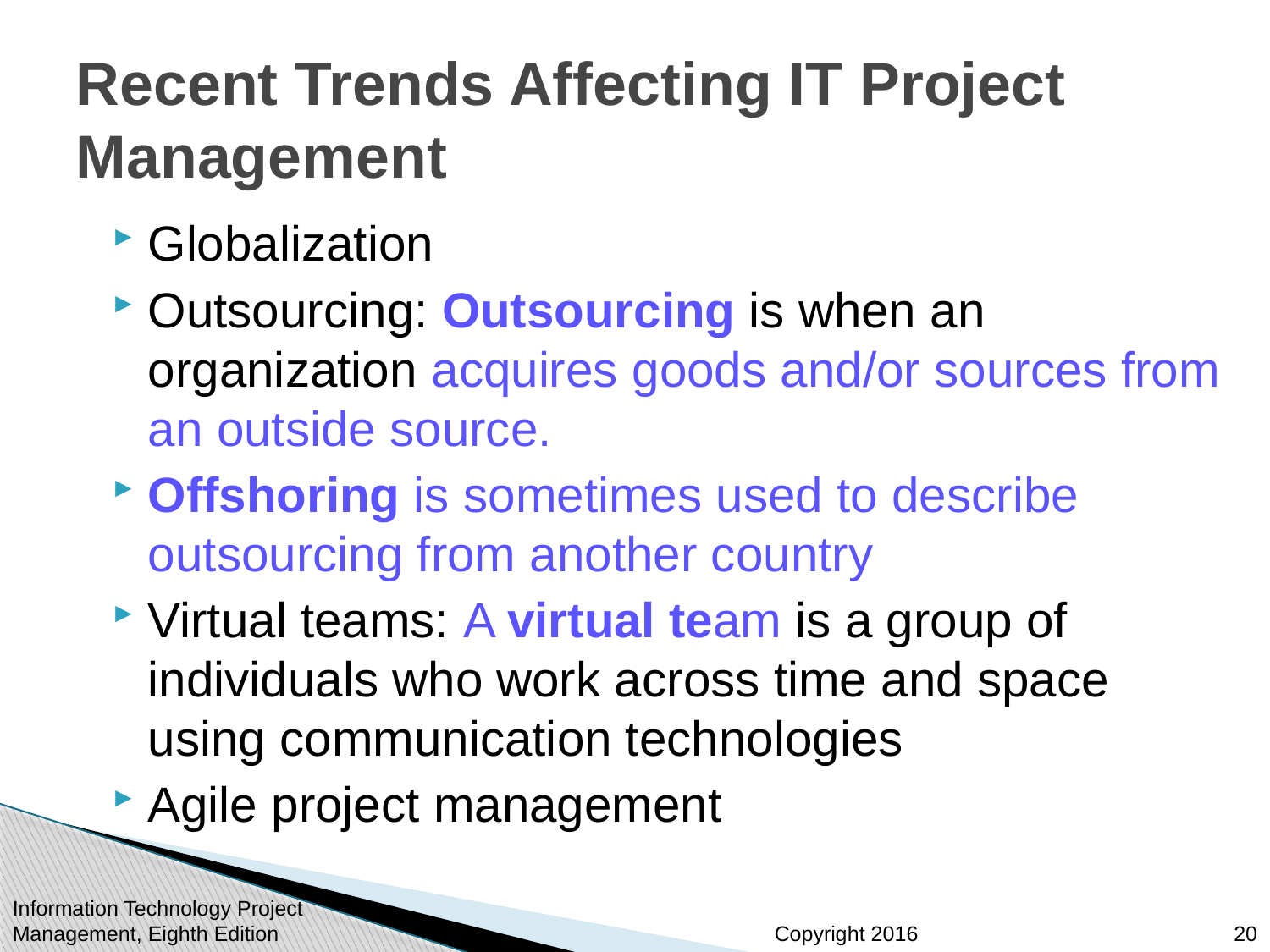

# Recent Trends Affecting IT Project Management
Globalization
Outsourcing: Outsourcing is when an organization acquires goods and/or sources from an outside source.
Offshoring is sometimes used to describe outsourcing from another country
Virtual teams: A virtual team is a group of individuals who work across time and space using communication technologies
Agile project management

Information Technology Project Management, Eighth Edition
20